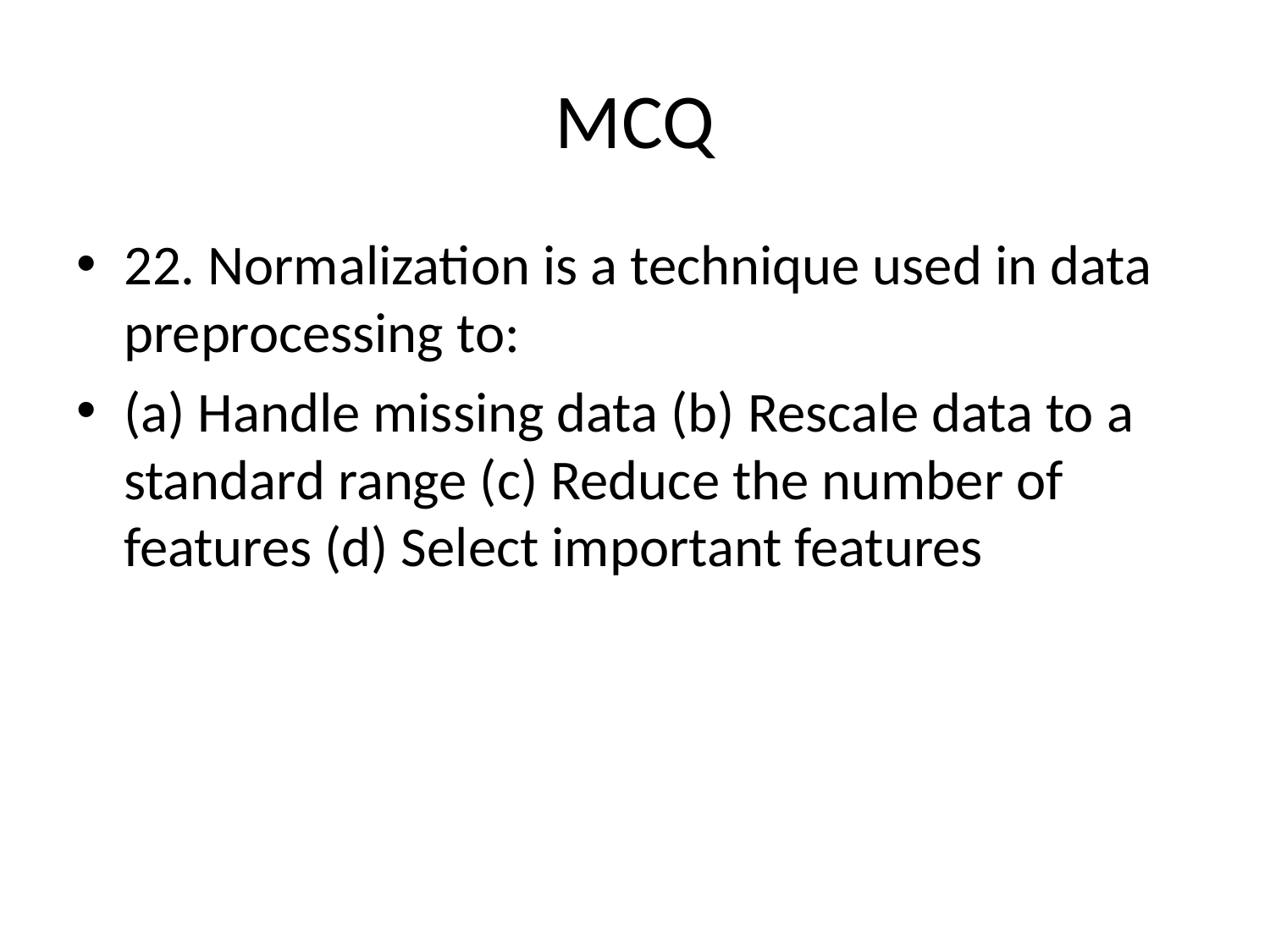

# MCQ
22. Normalization is a technique used in data preprocessing to:
(a) Handle missing data (b) Rescale data to a standard range (c) Reduce the number of features (d) Select important features